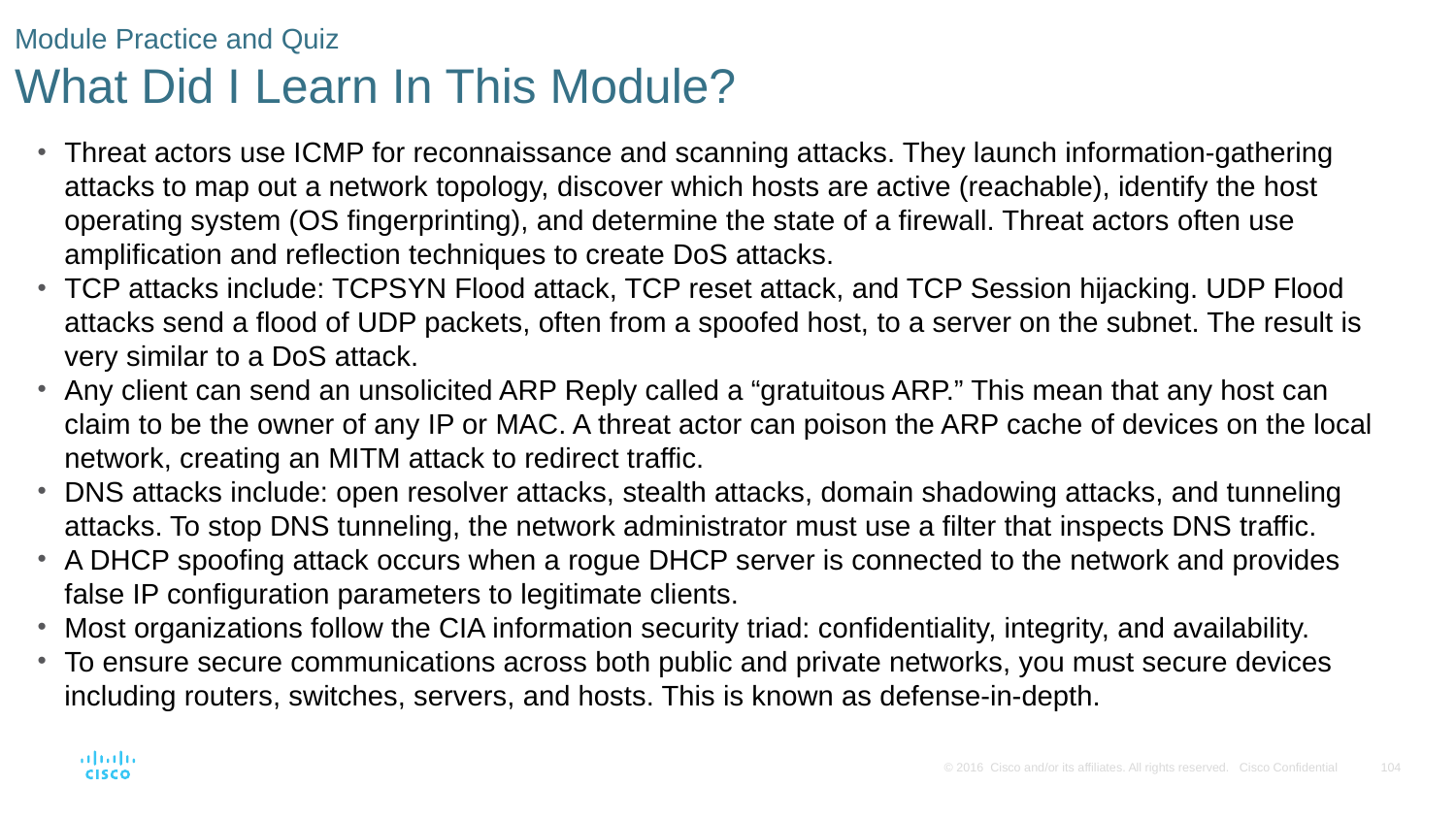

# Module Practice and Quiz What Did I Learn In This Module?
Threat actors use ICMP for reconnaissance and scanning attacks. They launch information-gathering attacks to map out a network topology, discover which hosts are active (reachable), identify the host operating system (OS fingerprinting), and determine the state of a firewall. Threat actors often use amplification and reflection techniques to create DoS attacks.
TCP attacks include: TCPSYN Flood attack, TCP reset attack, and TCP Session hijacking. UDP Flood attacks send a flood of UDP packets, often from a spoofed host, to a server on the subnet. The result is very similar to a DoS attack.
Any client can send an unsolicited ARP Reply called a “gratuitous ARP.” This mean that any host can claim to be the owner of any IP or MAC. A threat actor can poison the ARP cache of devices on the local network, creating an MITM attack to redirect traffic.
DNS attacks include: open resolver attacks, stealth attacks, domain shadowing attacks, and tunneling attacks. To stop DNS tunneling, the network administrator must use a filter that inspects DNS traffic.
A DHCP spoofing attack occurs when a rogue DHCP server is connected to the network and provides false IP configuration parameters to legitimate clients.
Most organizations follow the CIA information security triad: confidentiality, integrity, and availability.
To ensure secure communications across both public and private networks, you must secure devices including routers, switches, servers, and hosts. This is known as defense-in-depth.